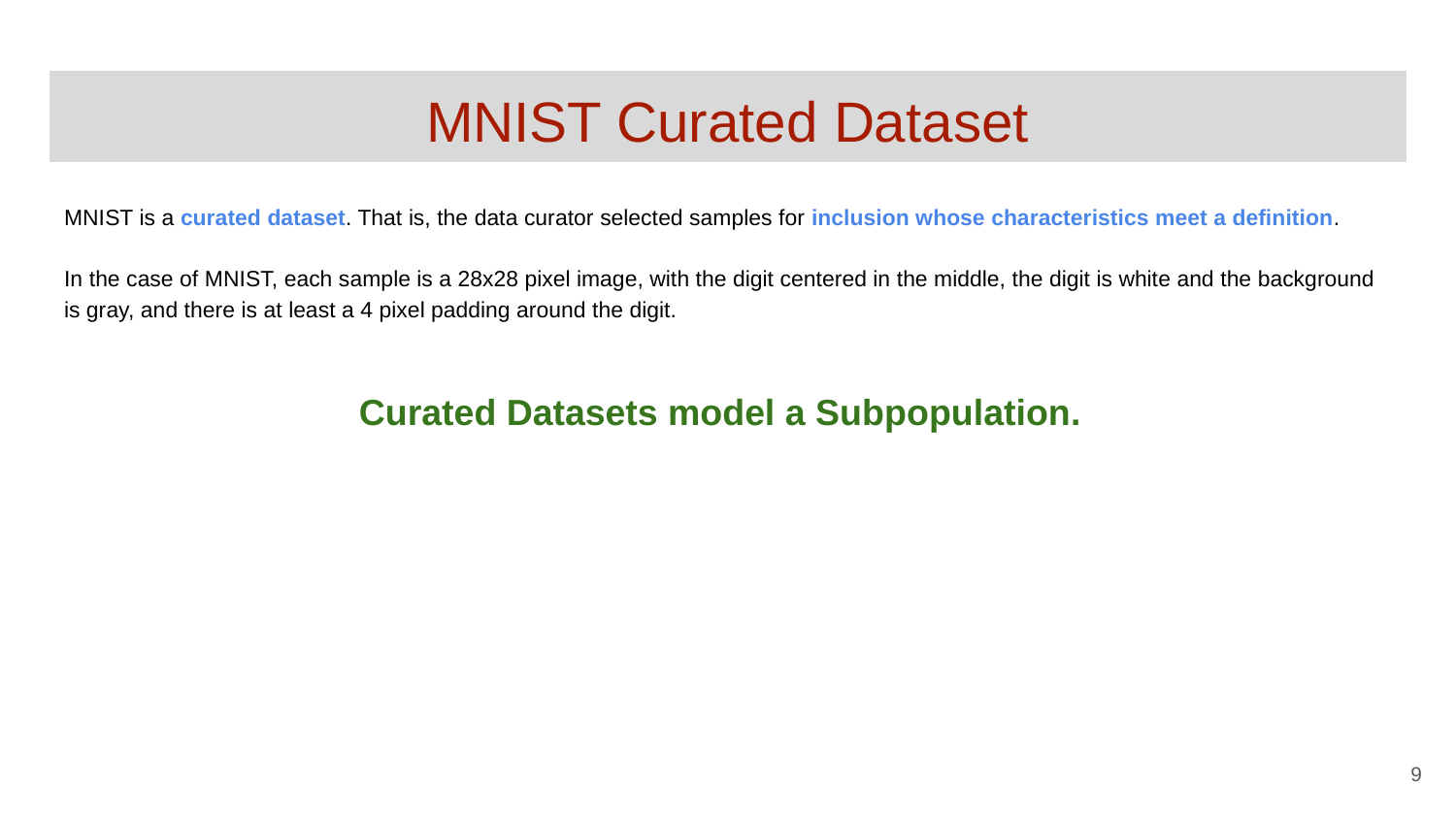

# MNIST Curated Dataset
MNIST is a curated dataset. That is, the data curator selected samples for inclusion whose characteristics meet a definition.

In the case of MNIST, each sample is a 28x28 pixel image, with the digit centered in the middle, the digit is white and the background is gray, and there is at least a 4 pixel padding around the digit.

Curated Datasets model a Subpopulation.

9